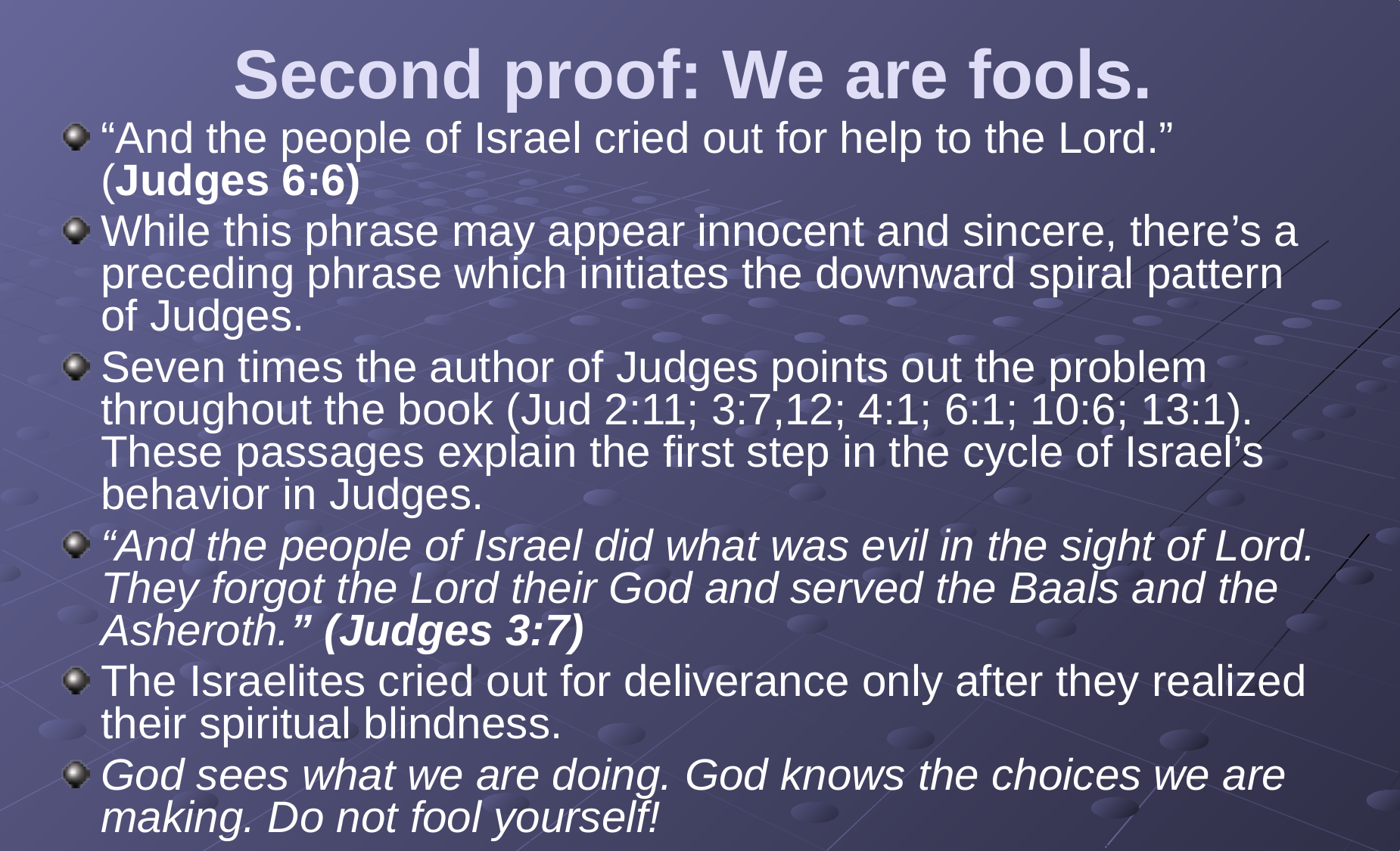

# Second proof: We are fools.
“And the people of Israel cried out for help to the Lord.” (Judges 6:6)
While this phrase may appear innocent and sincere, there’s a preceding phrase which initiates the downward spiral pattern of Judges.
Seven times the author of Judges points out the problem throughout the book (Jud 2:11; 3:7,12; 4:1; 6:1; 10:6; 13:1). These passages explain the first step in the cycle of Israel’s behavior in Judges.
“And the people of Israel did what was evil in the sight of Lord. They forgot the Lord their God and served the Baals and the Asheroth.” (Judges 3:7)
The Israelites cried out for deliverance only after they realized their spiritual blindness.
God sees what we are doing. God knows the choices we are making. Do not fool yourself!